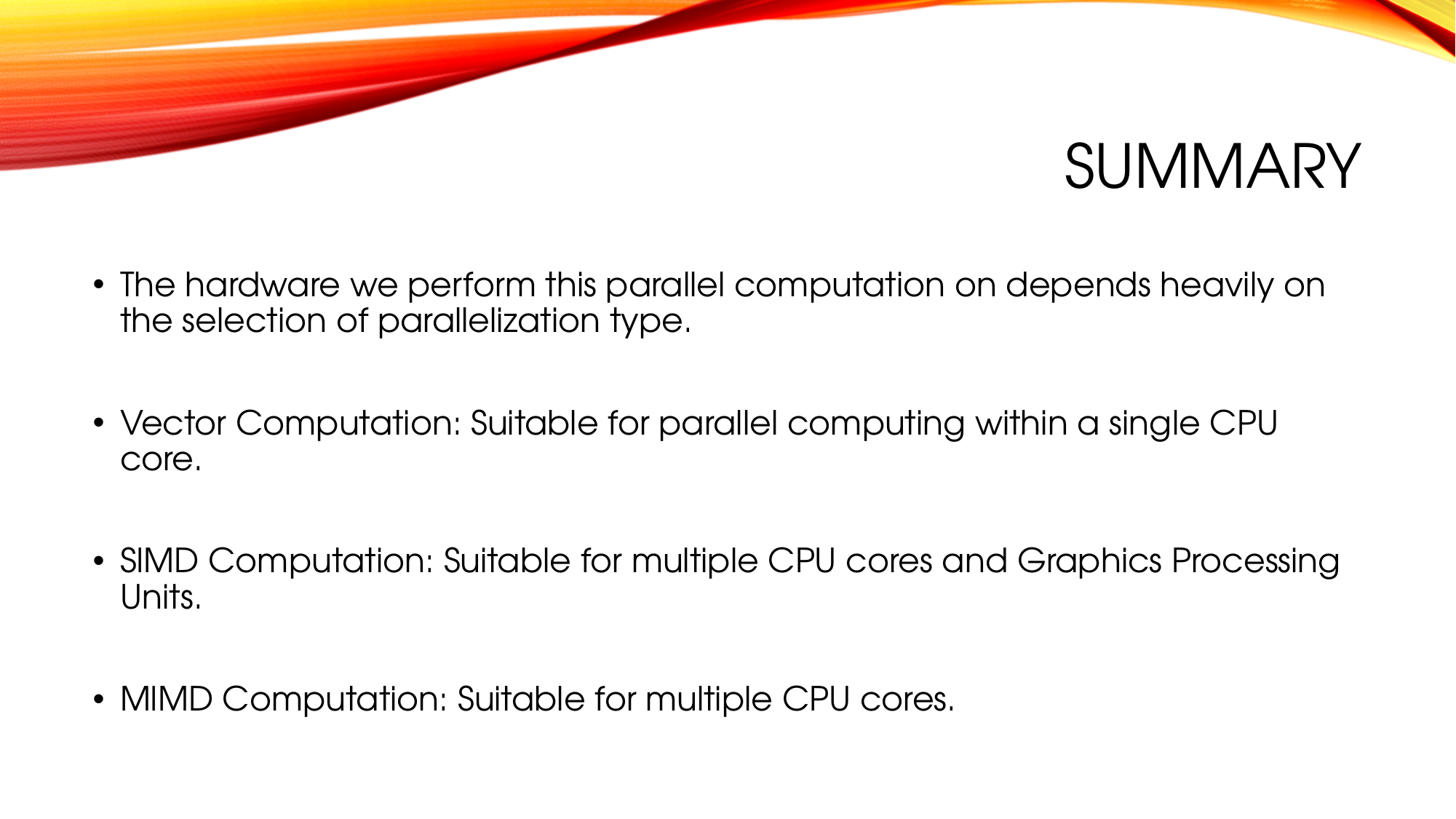

# SUMMARY
The hardware we perform this parallel computation on depends heavily on the selection of parallelization type.

Vector Computation: Suitable for parallel computing within a single CPU core.

SIMD Computation: Suitable for multiple CPU cores and Graphics Processing Units.

MIMD Computation: Suitable for multiple CPU cores.